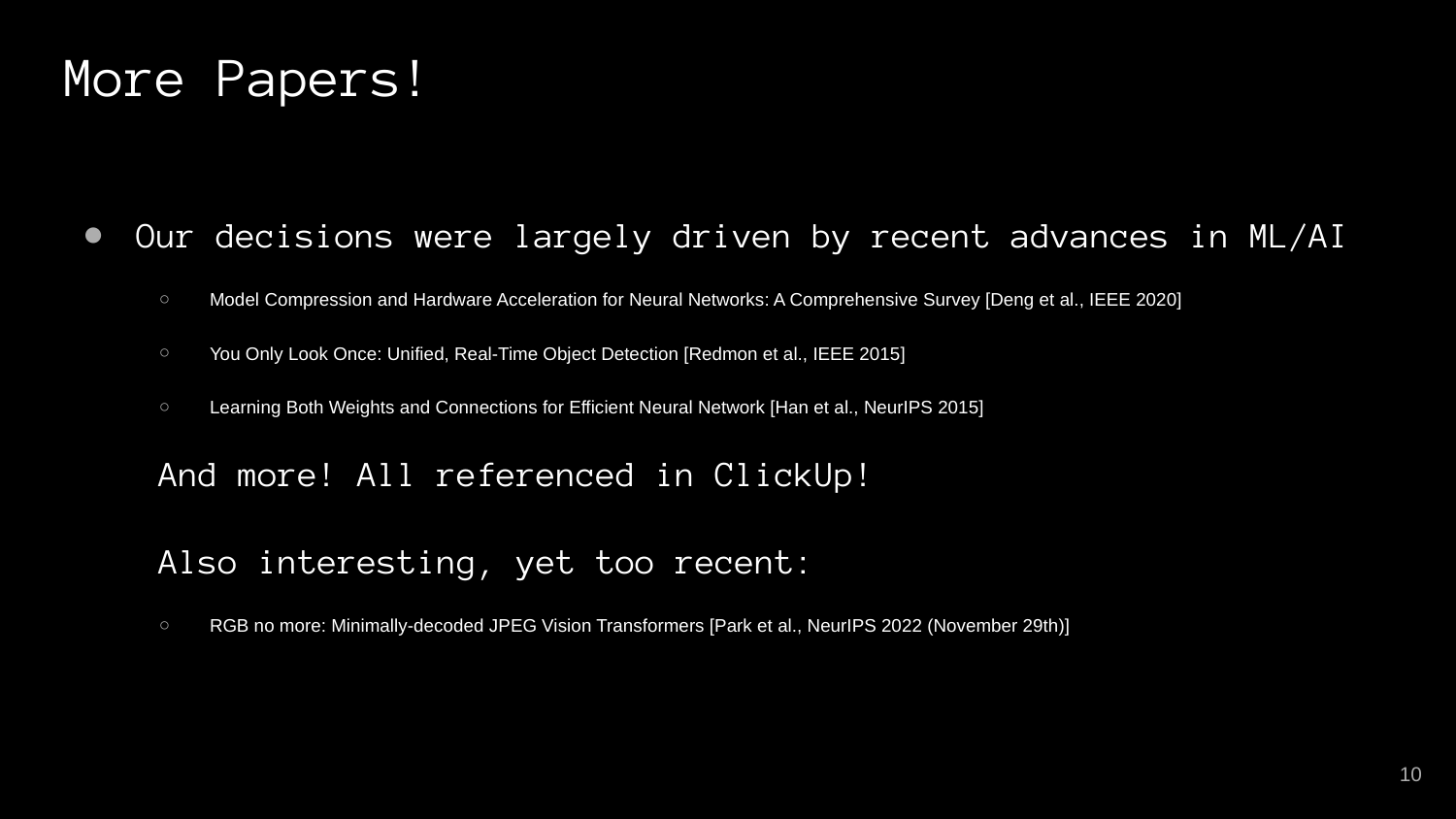

# More Papers!
Our decisions were largely driven by recent advances in ML/AI
Model Compression and Hardware Acceleration for Neural Networks: A Comprehensive Survey [Deng et al., IEEE 2020]
You Only Look Once: Unified, Real-Time Object Detection [Redmon et al., IEEE 2015]
Learning Both Weights and Connections for Efficient Neural Network [Han et al., NeurIPS 2015]
And more! All referenced in ClickUp!
Also interesting, yet too recent:
RGB no more: Minimally-decoded JPEG Vision Transformers [Park et al., NeurIPS 2022 (November 29th)]

10